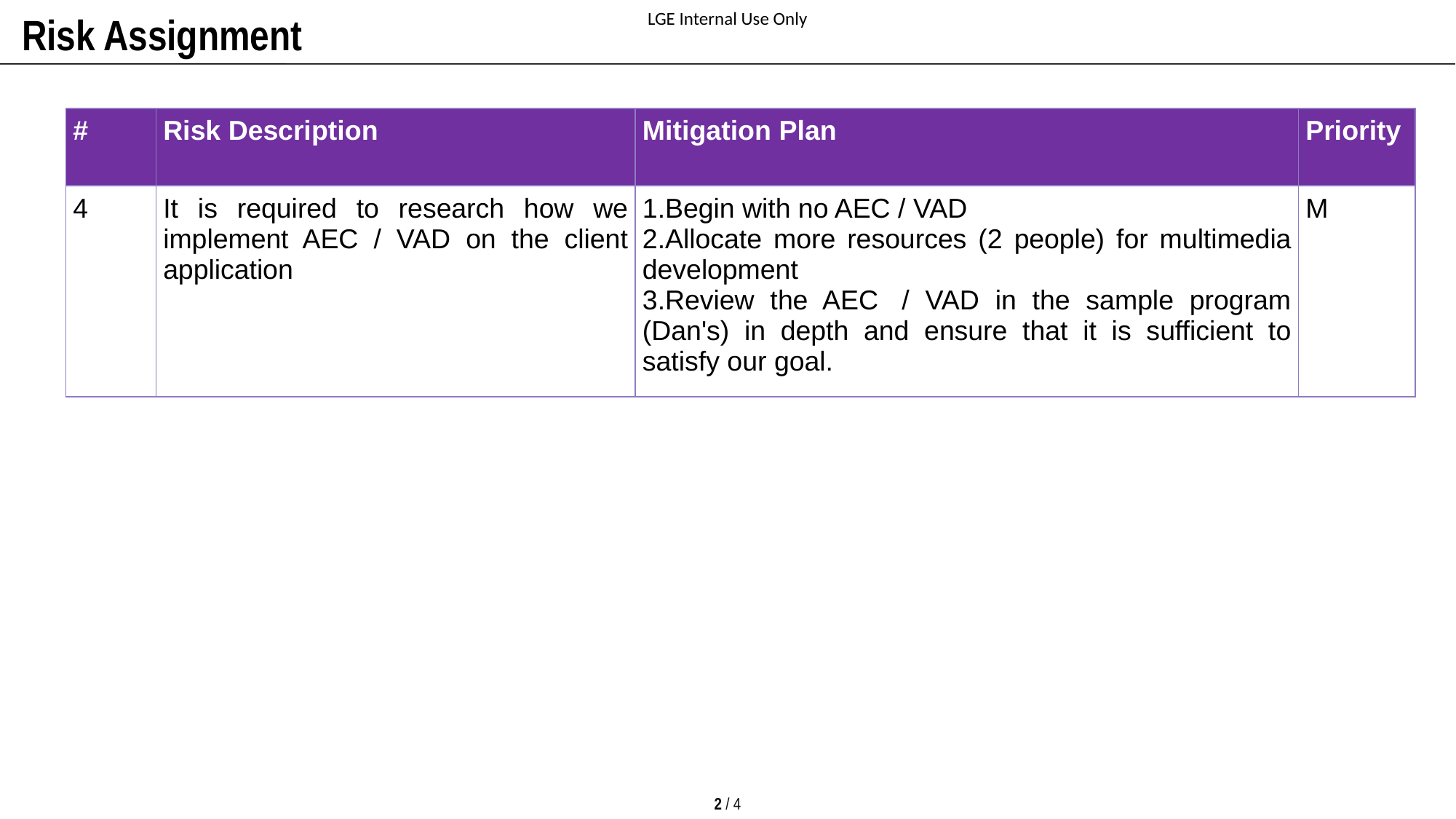

Risk Assignment
| # | Risk Description | Mitigation Plan | Priority |
| --- | --- | --- | --- |
| 4 | It is required to research how we implement AEC / VAD on the client application | Begin with no AEC / VAD Allocate more resources (2 people) for multimedia development Review the AEC  / VAD in the sample program (Dan's) in depth and ensure that it is sufficient to satisfy our goal. | M |

2 / 4